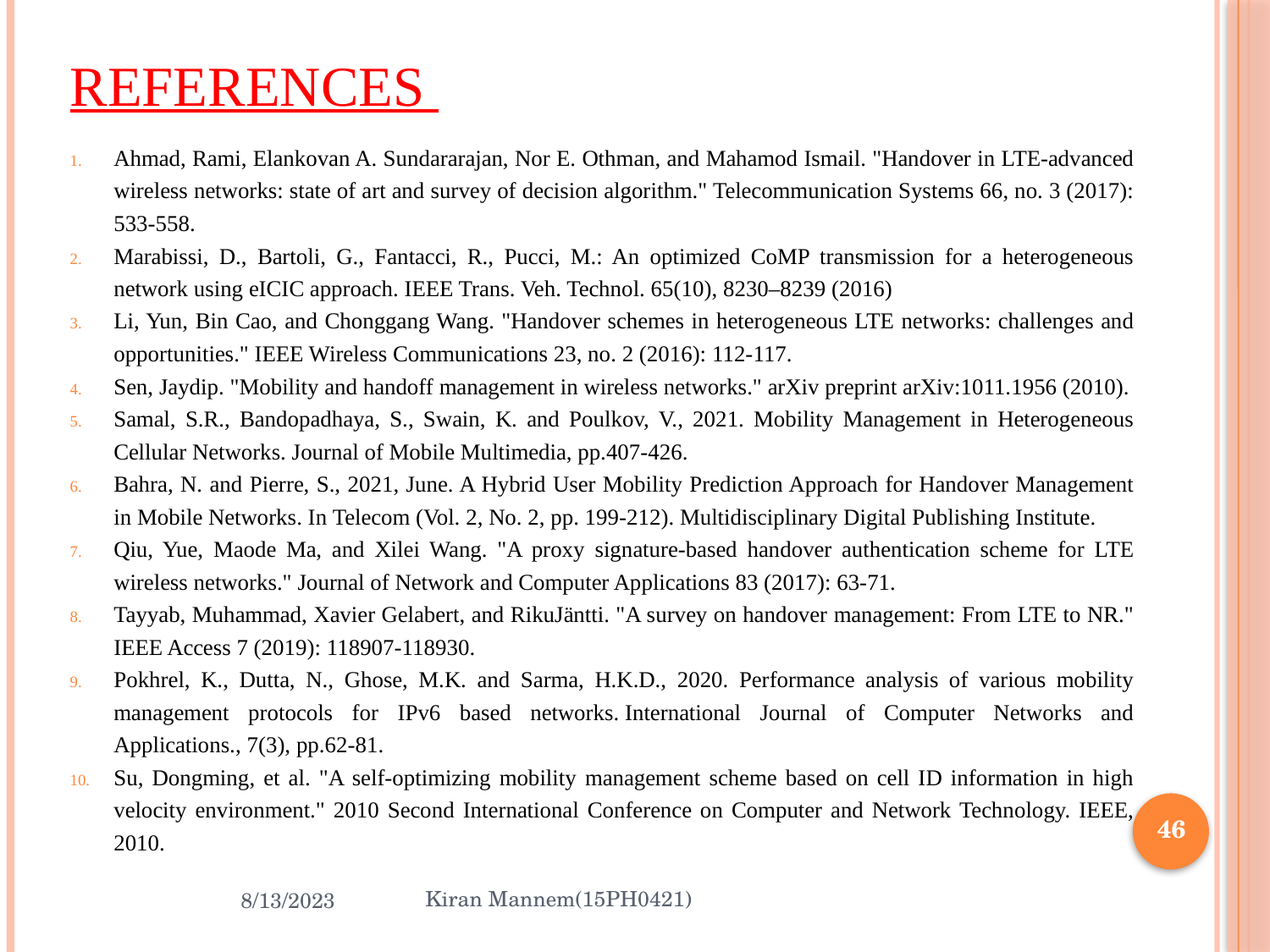

# References
Ahmad, Rami, Elankovan A. Sundararajan, Nor E. Othman, and Mahamod Ismail. "Handover in LTE-advanced wireless networks: state of art and survey of decision algorithm." Telecommunication Systems 66, no. 3 (2017): 533-558.
Marabissi, D., Bartoli, G., Fantacci, R., Pucci, M.: An optimized CoMP transmission for a heterogeneous network using eICIC approach. IEEE Trans. Veh. Technol. 65(10), 8230–8239 (2016)
Li, Yun, Bin Cao, and Chonggang Wang. "Handover schemes in heterogeneous LTE networks: challenges and opportunities." IEEE Wireless Communications 23, no. 2 (2016): 112-117.
Sen, Jaydip. "Mobility and handoff management in wireless networks." arXiv preprint arXiv:1011.1956 (2010).
Samal, S.R., Bandopadhaya, S., Swain, K. and Poulkov, V., 2021. Mobility Management in Heterogeneous Cellular Networks. Journal of Mobile Multimedia, pp.407-426.
Bahra, N. and Pierre, S., 2021, June. A Hybrid User Mobility Prediction Approach for Handover Management in Mobile Networks. In Telecom (Vol. 2, No. 2, pp. 199-212). Multidisciplinary Digital Publishing Institute.
Qiu, Yue, Maode Ma, and Xilei Wang. "A proxy signature-based handover authentication scheme for LTE wireless networks." Journal of Network and Computer Applications 83 (2017): 63-71.
Tayyab, Muhammad, Xavier Gelabert, and RikuJäntti. "A survey on handover management: From LTE to NR." IEEE Access 7 (2019): 118907-118930.
Pokhrel, K., Dutta, N., Ghose, M.K. and Sarma, H.K.D., 2020. Performance analysis of various mobility management protocols for IPv6 based networks. International Journal of Computer Networks and Applications., 7(3), pp.62-81.
Su, Dongming, et al. "A self-optimizing mobility management scheme based on cell ID information in high velocity environment." 2010 Second International Conference on Computer and Network Technology. IEEE, 2010.

46
8/13/2023
Kiran Mannem(15PH0421)